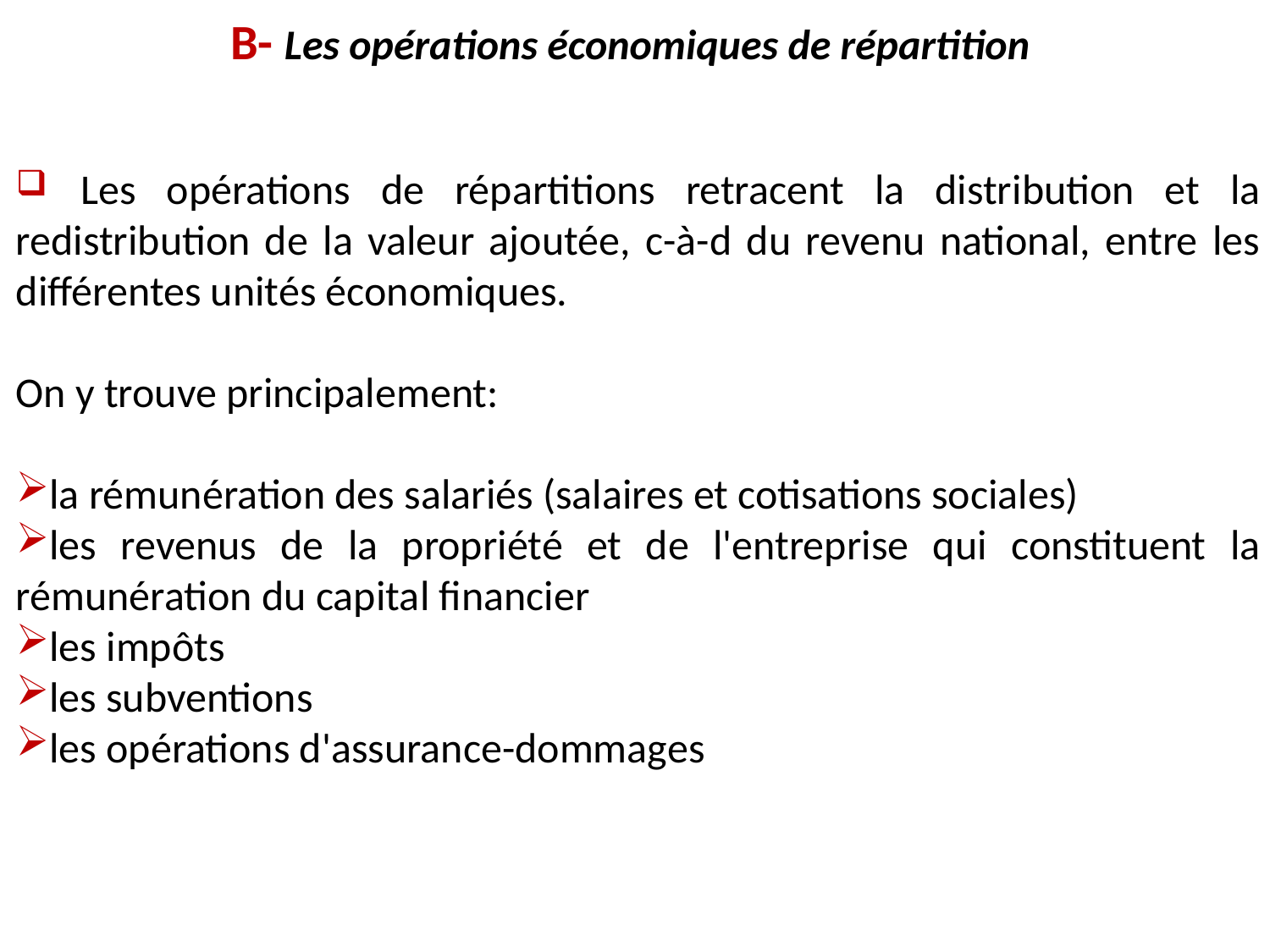

# B- Les opérations économiques de répartition
 Les opérations de répartitions retracent la distribution et la redistribution de la valeur ajoutée, c-à-d du revenu national, entre les différentes unités économiques.

On y trouve principalement:

la rémunération des salariés (salaires et cotisations sociales)
les revenus de la propriété et de l'entreprise qui constituent la rémunération du capital financier
les impôts
les subventions
les opérations d'assurance-dommages